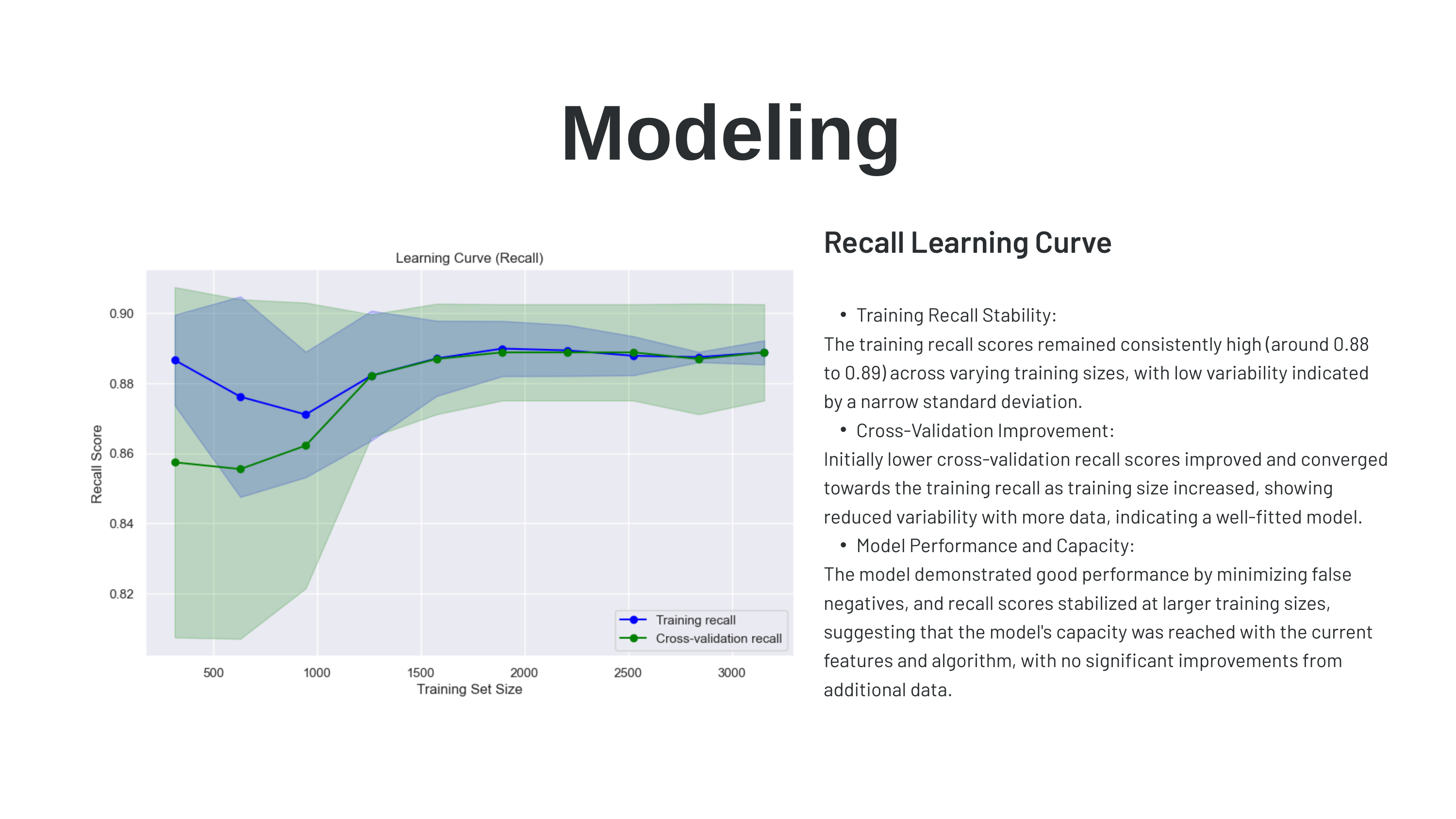

Modeling
|  | Recall Learning Curve |
| --- | --- |
|  | Training Recall Stability: The training recall scores remained consistently high (around 0.88 to 0.89) across varying training sizes, with low variability indicated by a narrow standard deviation. Cross-Validation Improvement: Initially lower cross-validation recall scores improved and converged towards the training recall as training size increased, showing reduced variability with more data, indicating a well-fitted model. Model Performance and Capacity: The model demonstrated good performance by minimizing false negatives, and recall scores stabilized at larger training sizes, suggesting that the model's capacity was reached with the current features and algorithm, with no significant improvements from additional data. |